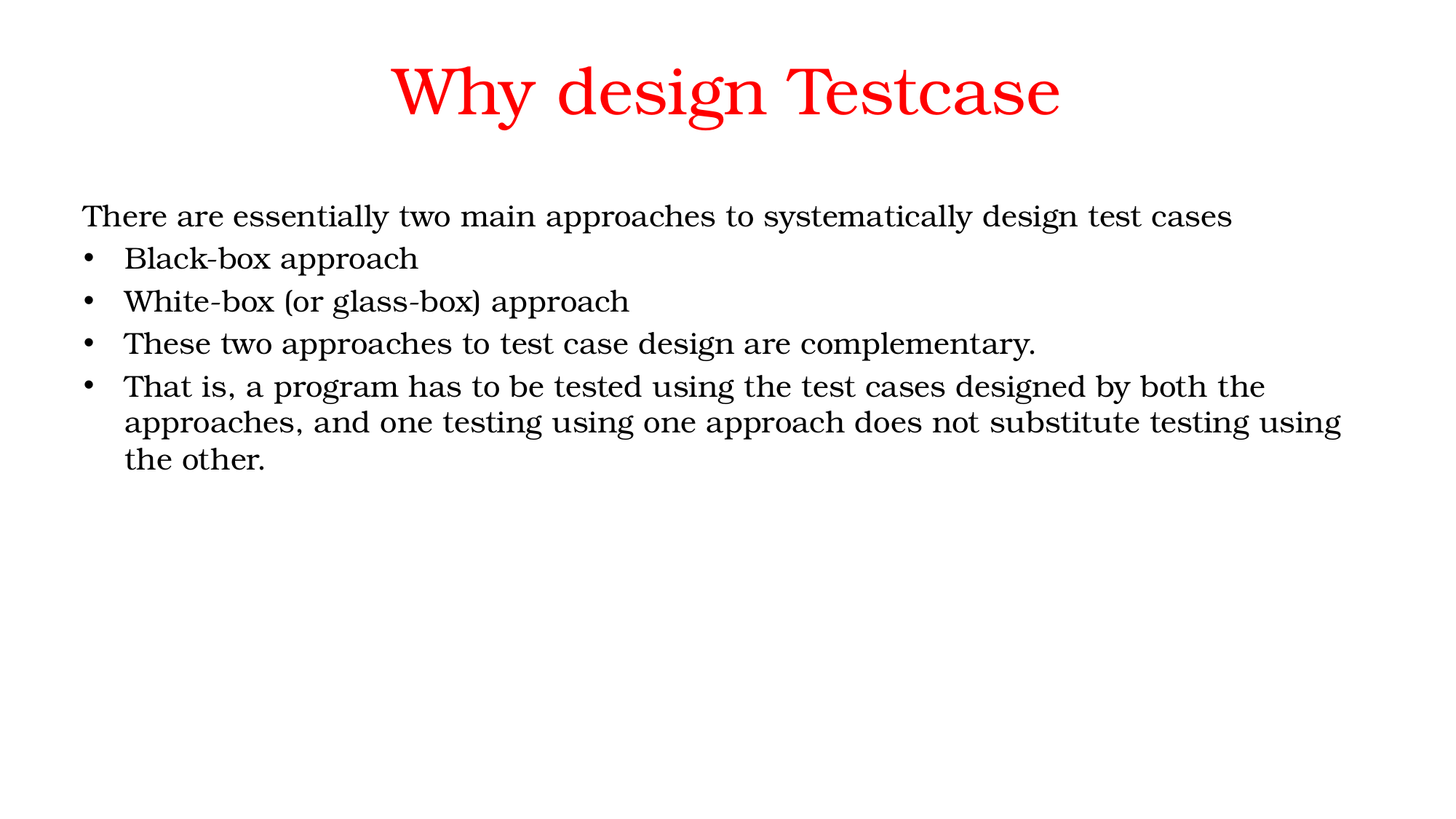

# Why design Testcase
There are essentially two main approaches to systematically design test cases
Black-box approach
White-box (or glass-box) approach
These two approaches to test case design are complementary.
That is, a program has to be tested using the test cases designed by both the approaches, and one testing using one approach does not substitute testing using the other.